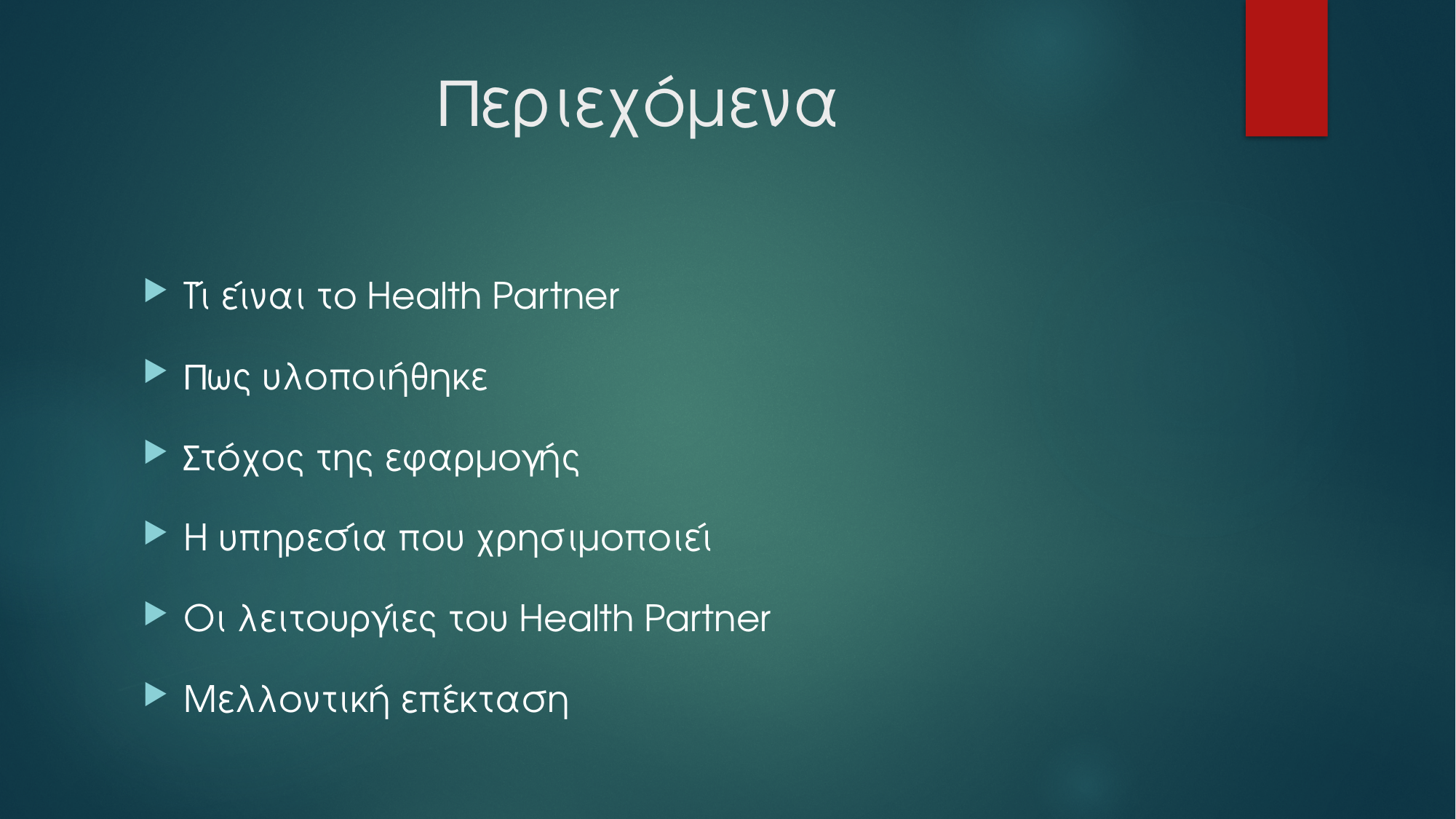

# Περιεχόμενα
Τί είναι το Health Partner
Πως υλοποιήθηκε
Στόχος της εφαρμογής
Η υπηρεσία που χρησιμοποιεί
Οι λειτουργίες του Health Partner
Μελλοντική επέκταση